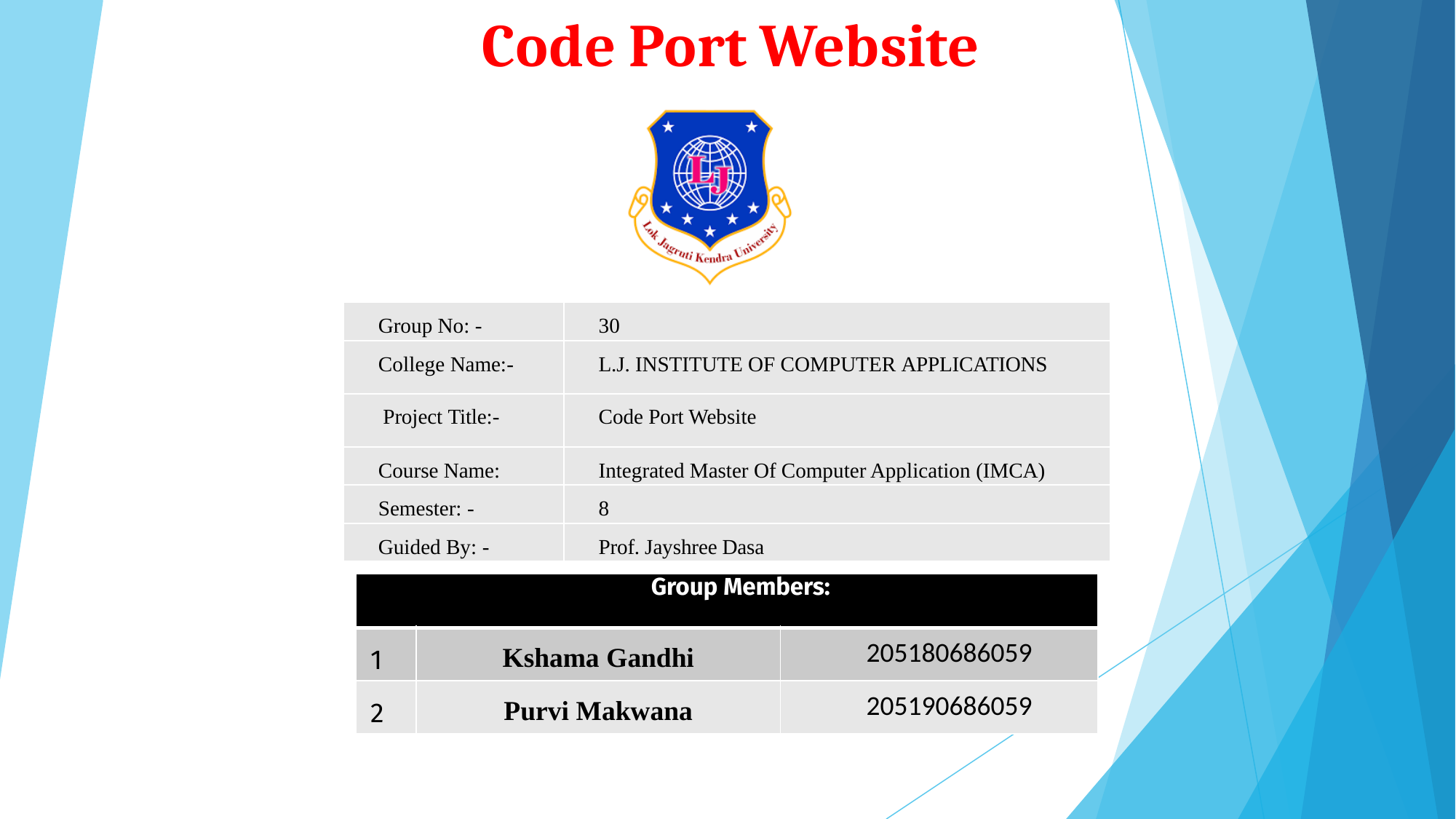

# Code Port Website

| Group No: - | 30 |
| --- | --- |
| College Name:- | L.J. INSTITUTE OF COMPUTER APPLICATIONS |
| Project Title:- | Code Port Website |
| Course Name: | Integrated Master Of Computer Application (IMCA) |
| Semester: - | 8 |
| Guided By: - | Prof. Jayshree Dasa |

| Group Members: |  |  |
| --- | --- | --- |
| 1 | Kshama Gandhi | 205180686059 |
| 2 | Purvi Makwana | 205190686059 |